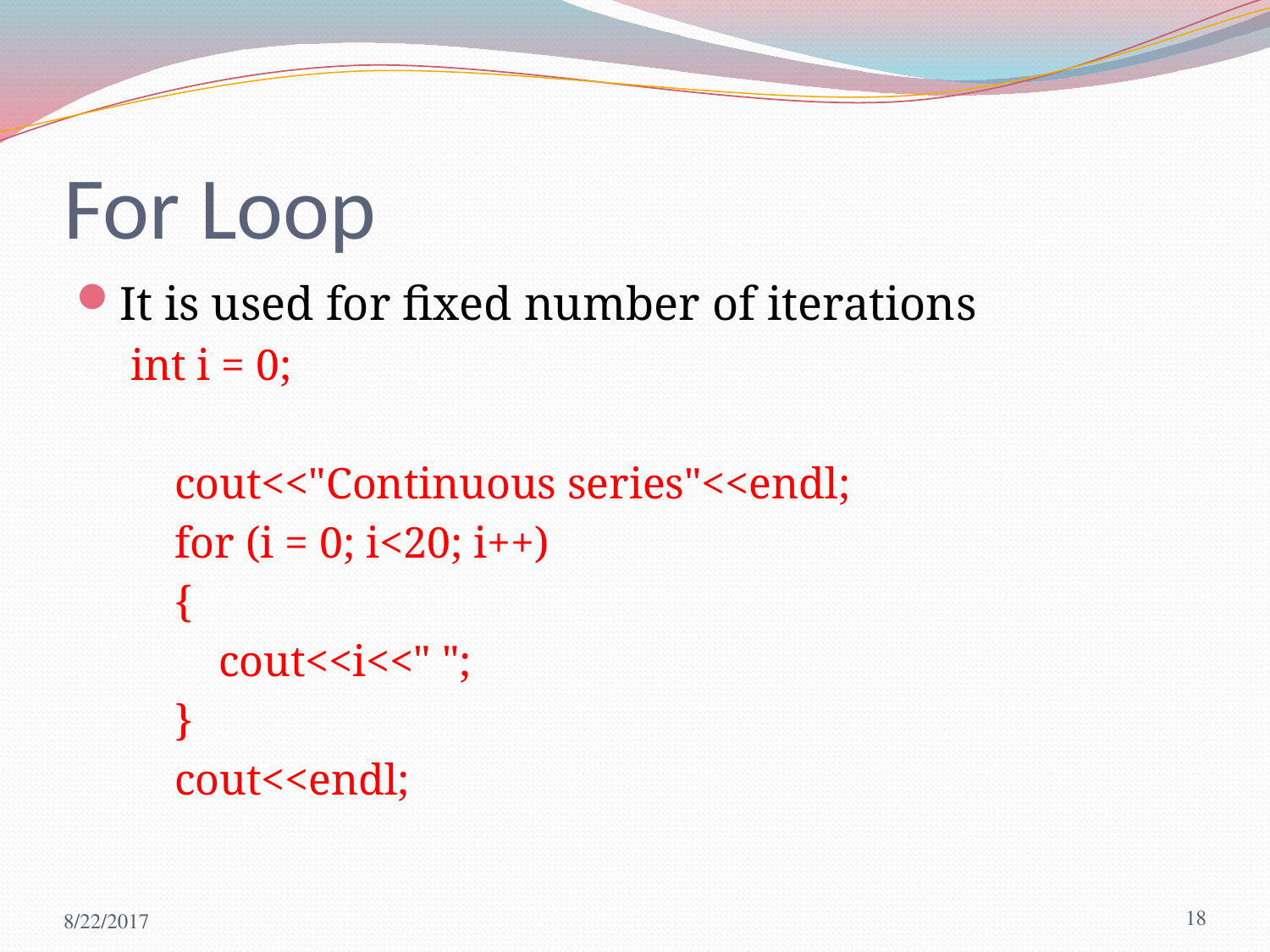

# For Loop
It is used for fixed number of iterations
int i = 0;

    cout<<"Continuous series"<<endl;
    for (i = 0; i<20; i++)
    {
        cout<<i<<" ";
    }
    cout<<endl;
8/22/2017
18